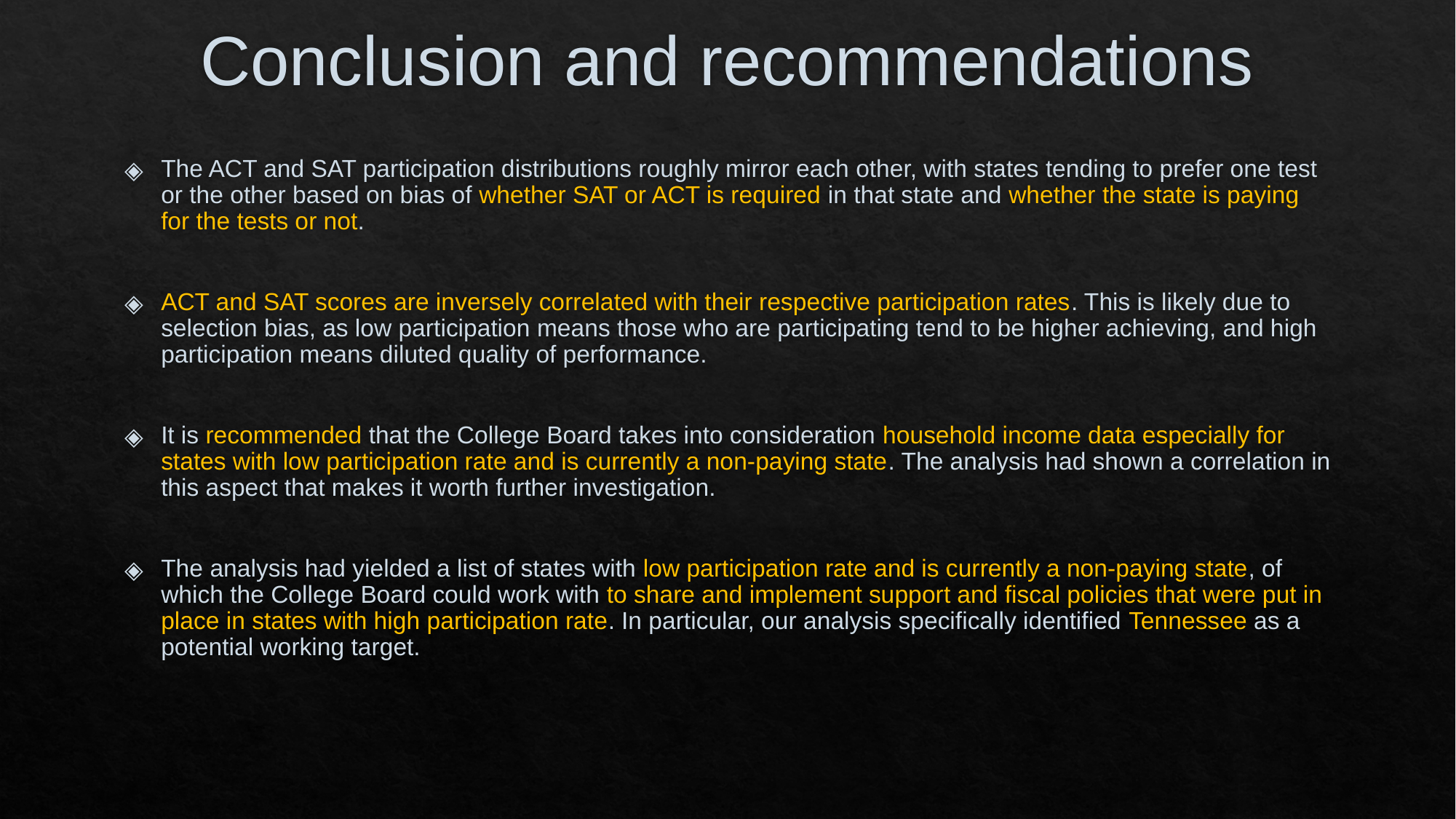

# Conclusion and recommendations
The ACT and SAT participation distributions roughly mirror each other, with states tending to prefer one test or the other based on bias of whether SAT or ACT is required in that state and whether the state is paying for the tests or not.

ACT and SAT scores are inversely correlated with their respective participation rates. This is likely due to selection bias, as low participation means those who are participating tend to be higher achieving, and high participation means diluted quality of performance.

It is recommended that the College Board takes into consideration household income data especially for states with low participation rate and is currently a non-paying state. The analysis had shown a correlation in this aspect that makes it worth further investigation.

The analysis had yielded a list of states with low participation rate and is currently a non-paying state, of which the College Board could work with to share and implement support and fiscal policies that were put in place in states with high participation rate. In particular, our analysis specifically identified Tennessee as a potential working target.